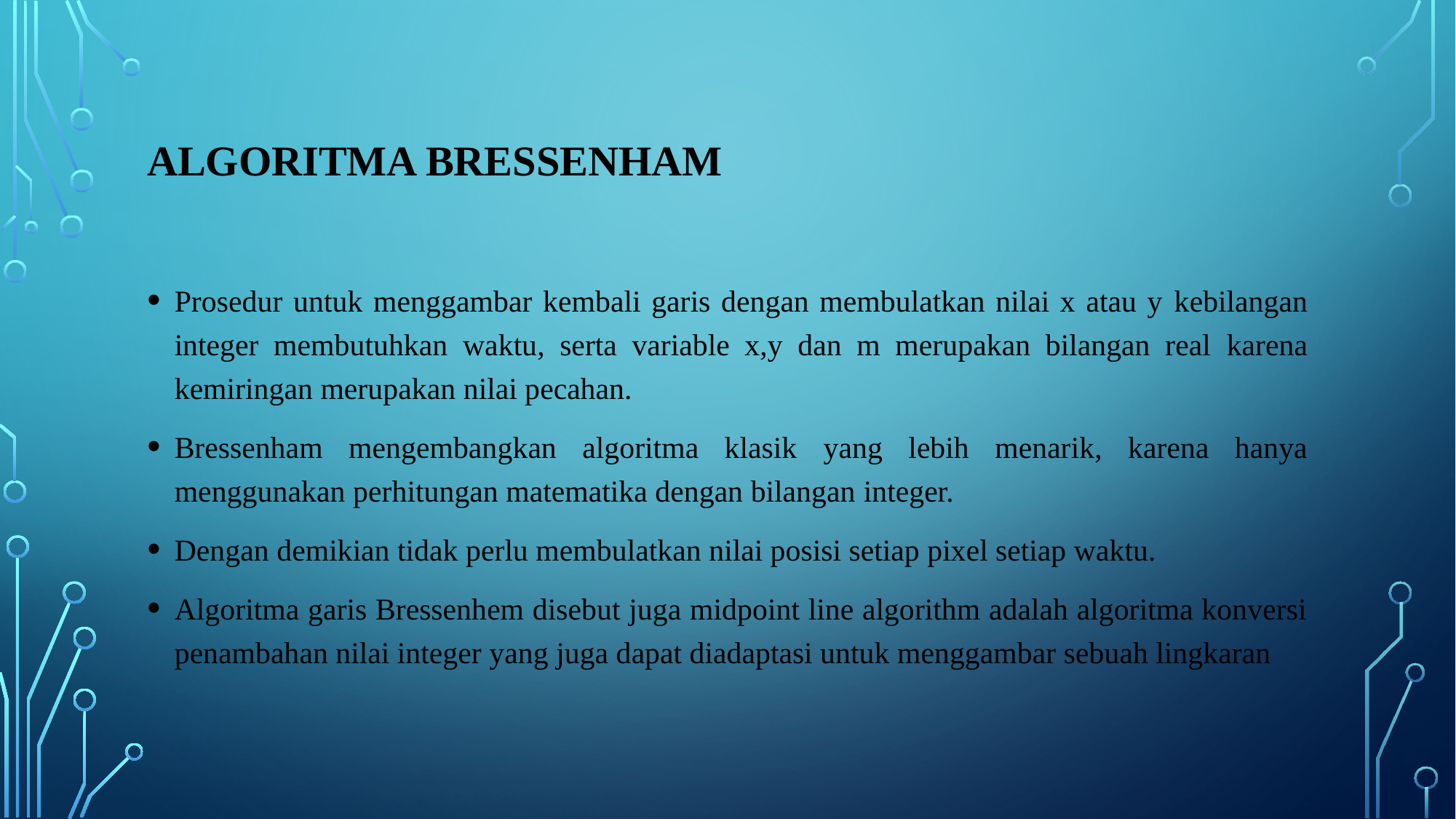

# Algoritma Bressenham
Prosedur untuk menggambar kembali garis dengan membulatkan nilai x atau y kebilangan integer membutuhkan waktu, serta variable x,y dan m merupakan bilangan real karena kemiringan merupakan nilai pecahan.
Bressenham mengembangkan algoritma klasik yang lebih menarik, karena hanya menggunakan perhitungan matematika dengan bilangan integer.
Dengan demikian tidak perlu membulatkan nilai posisi setiap pixel setiap waktu.
Algoritma garis Bressenhem disebut juga midpoint line algorithm adalah algoritma konversi penambahan nilai integer yang juga dapat diadaptasi untuk menggambar sebuah lingkaran